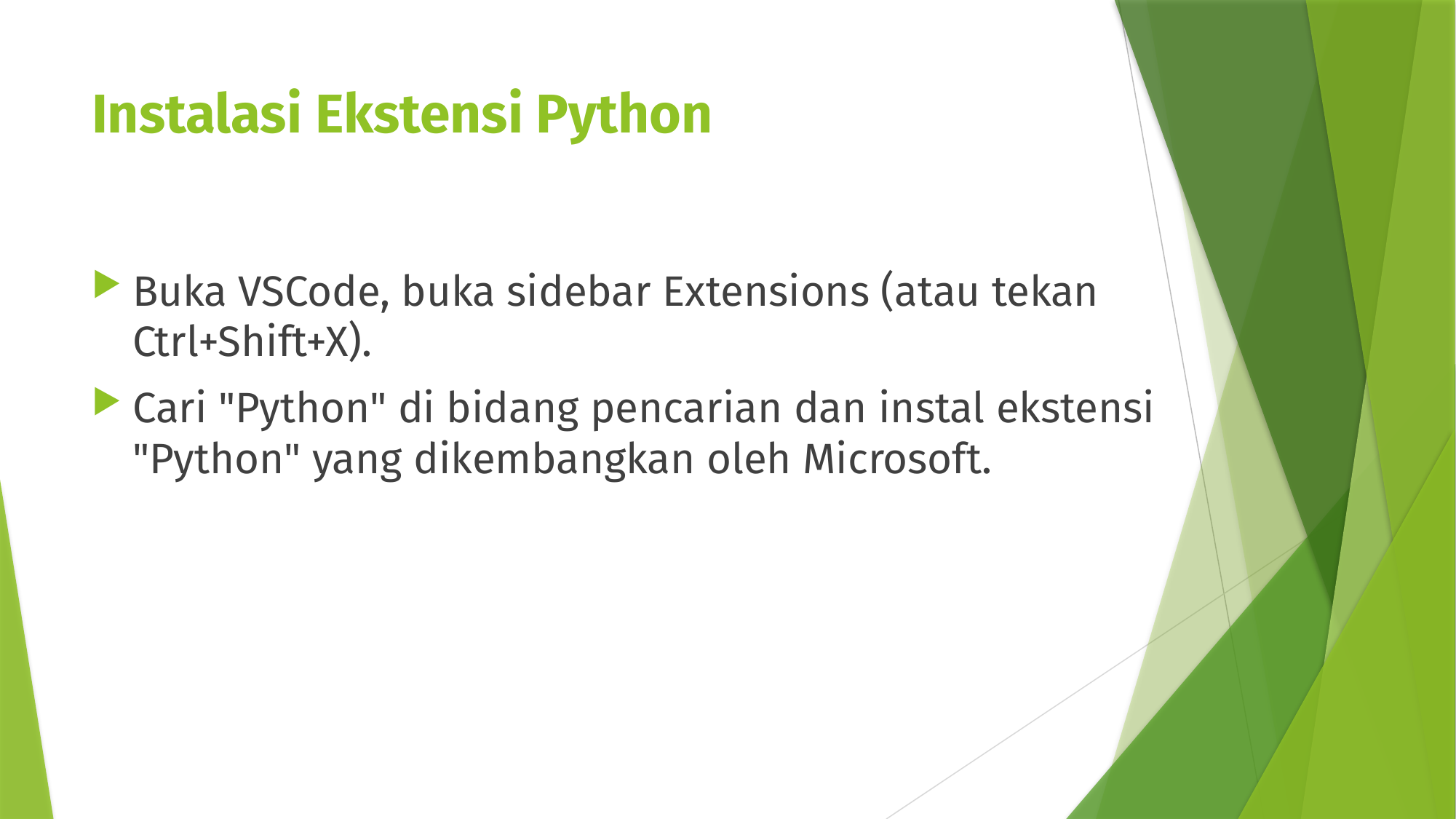

# Instalasi Ekstensi Python
Buka VSCode, buka sidebar Extensions (atau tekan Ctrl+Shift+X).
Cari "Python" di bidang pencarian dan instal ekstensi "Python" yang dikembangkan oleh Microsoft.